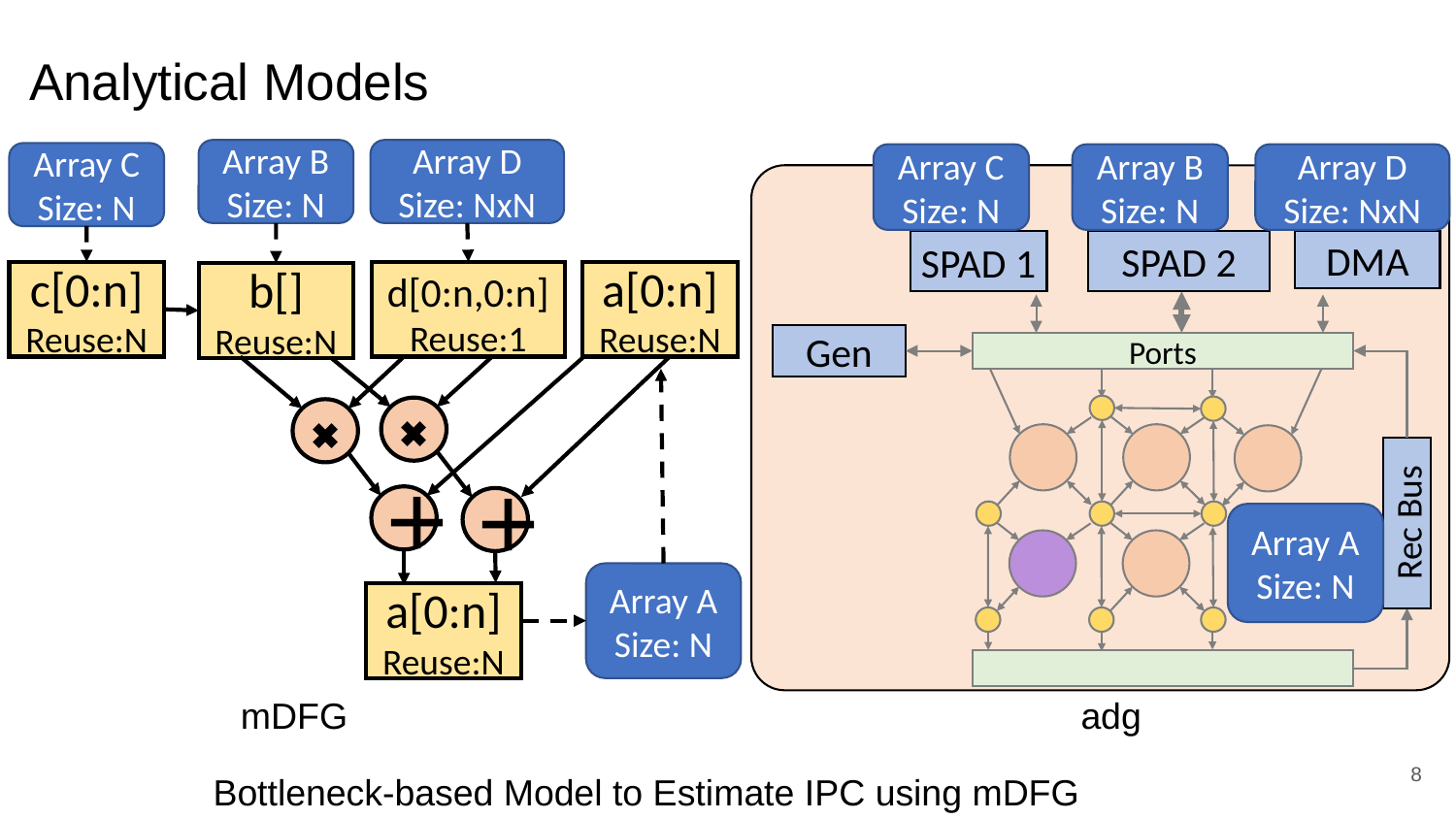

# Analytical Models
Array B
Size: N
Array D
Size: NxN
Array C
Size: N
Array D
Size: NxN
Array C
Size: N
Array B
Size: N

DMA
SPAD 1
SPAD 2
Gen
Ports

Rec Bus

d[0:n,0:n]
Reuse:1
a[0:n]
Reuse:N
c[0:n]
Reuse:N
b[]
Reuse:N
✖️
✖️
＋
＋
a[0:n]
Reuse:N
Array A
Size: N
Array A
Size: N
mDFG
adg
8
Bottleneck-based Model to Estimate IPC using mDFG